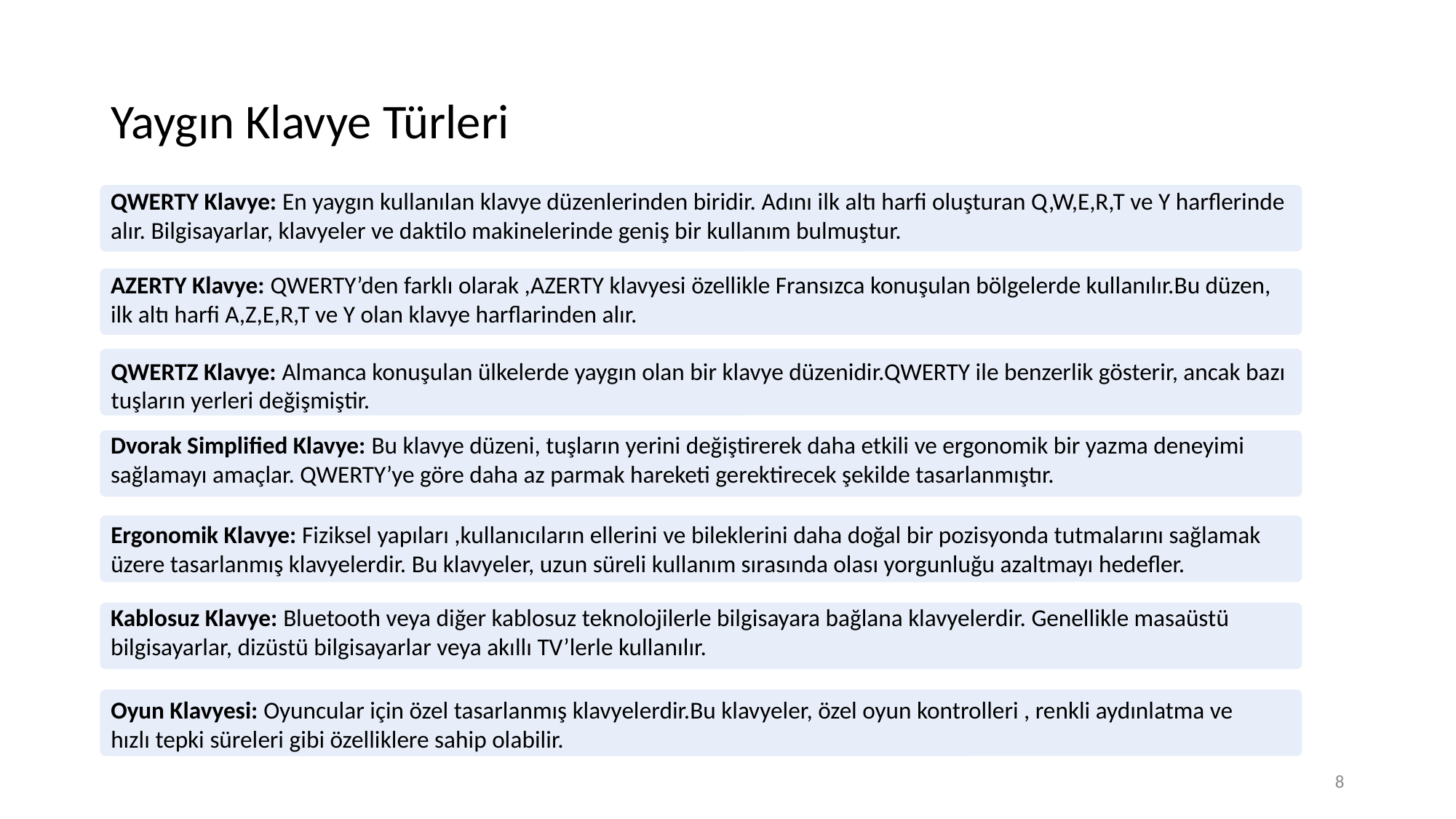

İşte bazı yaygın klavye türleri:

Bu ,klavye çeşitlerinin sadece birkaç örneğidir ve her biri belirli bir kullanım senaryosuna veya diline yönelik olarak tasarlanmış olabilir.

# Yaygın Klavye Türleri
QWERTY Klavye: En yaygın kullanılan klavye düzenlerinden biridir. Adını ilk altı harfi oluşturan Q,W,E,R,T ve Y harflerinde alır. Bilgisayarlar, klavyeler ve daktilo makinelerinde geniş bir kullanım bulmuştur.

AZERTY Klavye: QWERTY’den farklı olarak ,AZERTY klavyesi özellikle Fransızca konuşulan bölgelerde kullanılır.Bu düzen, ilk altı harfi A,Z,E,R,T ve Y olan klavye harflarinden alır.

QWERTZ Klavye: Almanca konuşulan ülkelerde yaygın olan bir klavye düzenidir.QWERTY ile benzerlik gösterir, ancak bazı tuşların yerleri değişmiştir.

Dvorak Simplified Klavye: Bu klavye düzeni, tuşların yerini değiştirerek daha etkili ve ergonomik bir yazma deneyimi sağlamayı amaçlar. QWERTY’ye göre daha az parmak hareketi gerektirecek şekilde tasarlanmıştır.

Ergonomik Klavye: Fiziksel yapıları ,kullanıcıların ellerini ve bileklerini daha doğal bir pozisyonda tutmalarını sağlamak üzere tasarlanmış klavyelerdir. Bu klavyeler, uzun süreli kullanım sırasında olası yorgunluğu azaltmayı hedefler.

Kablosuz Klavye: Bluetooth veya diğer kablosuz teknolojilerle bilgisayara bağlana klavyelerdir. Genellikle masaüstü bilgisayarlar, dizüstü bilgisayarlar veya akıllı TV’lerle kullanılır.

Oyun Klavyesi: Oyuncular için özel tasarlanmış klavyelerdir.Bu klavyeler, özel oyun kontrolleri , renkli aydınlatma ve hızlı tepki süreleri gibi özelliklere sahip olabilir.

8
Dokunmatik Ekran Klavyesi: Tablet bilgisayarlar, akıllı telefonlar ve diğer dokunmatik ekran cihazlarıyla kullanılan sanal klavyelerdir. Fiziksel tuşlara sahip değillerdir ve kullanıcılar ekran üzerinde dokunarak yazı girerler.